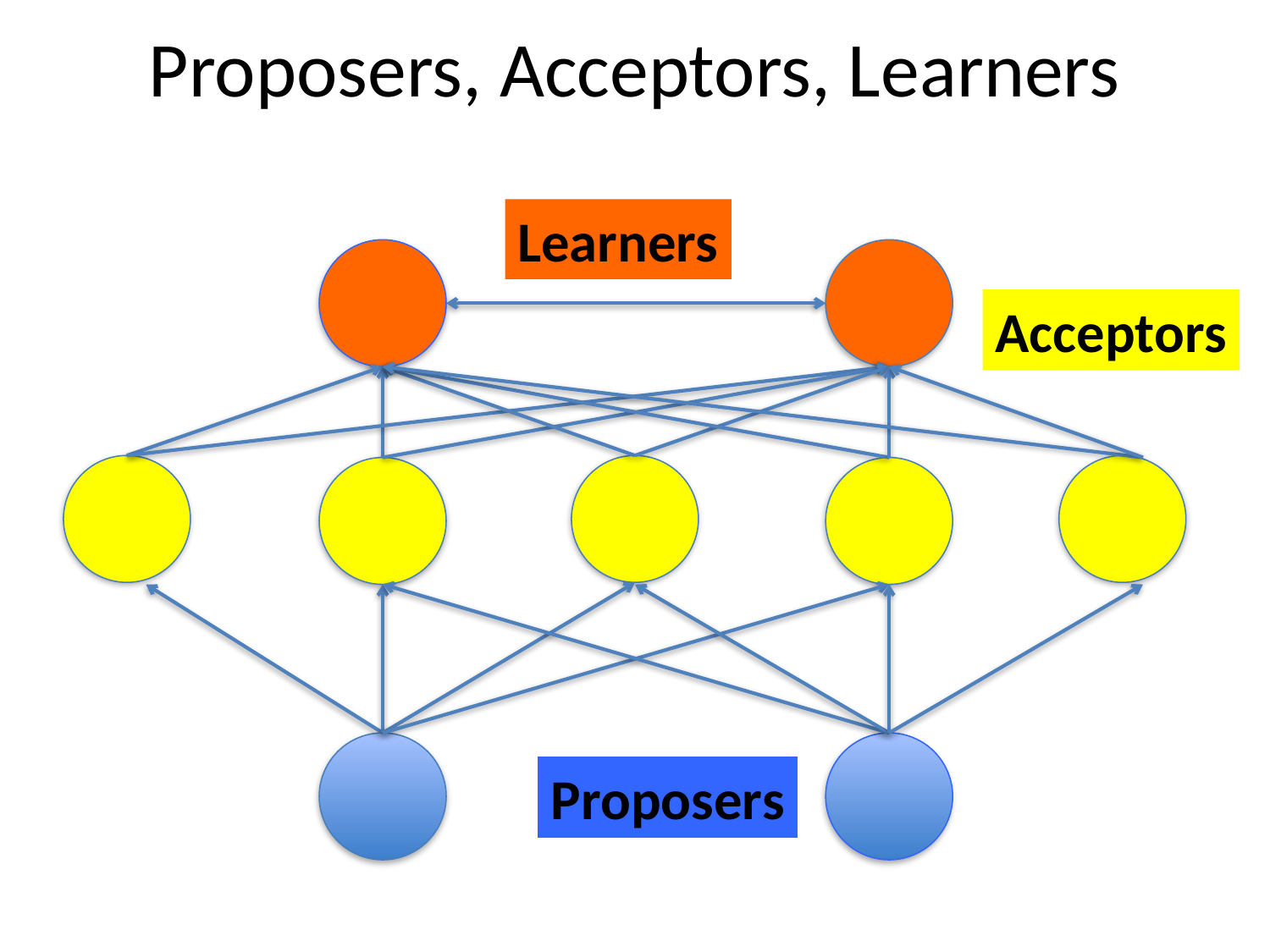

# Proposers, Acceptors, Learners
Learners

Acceptors

Proposers